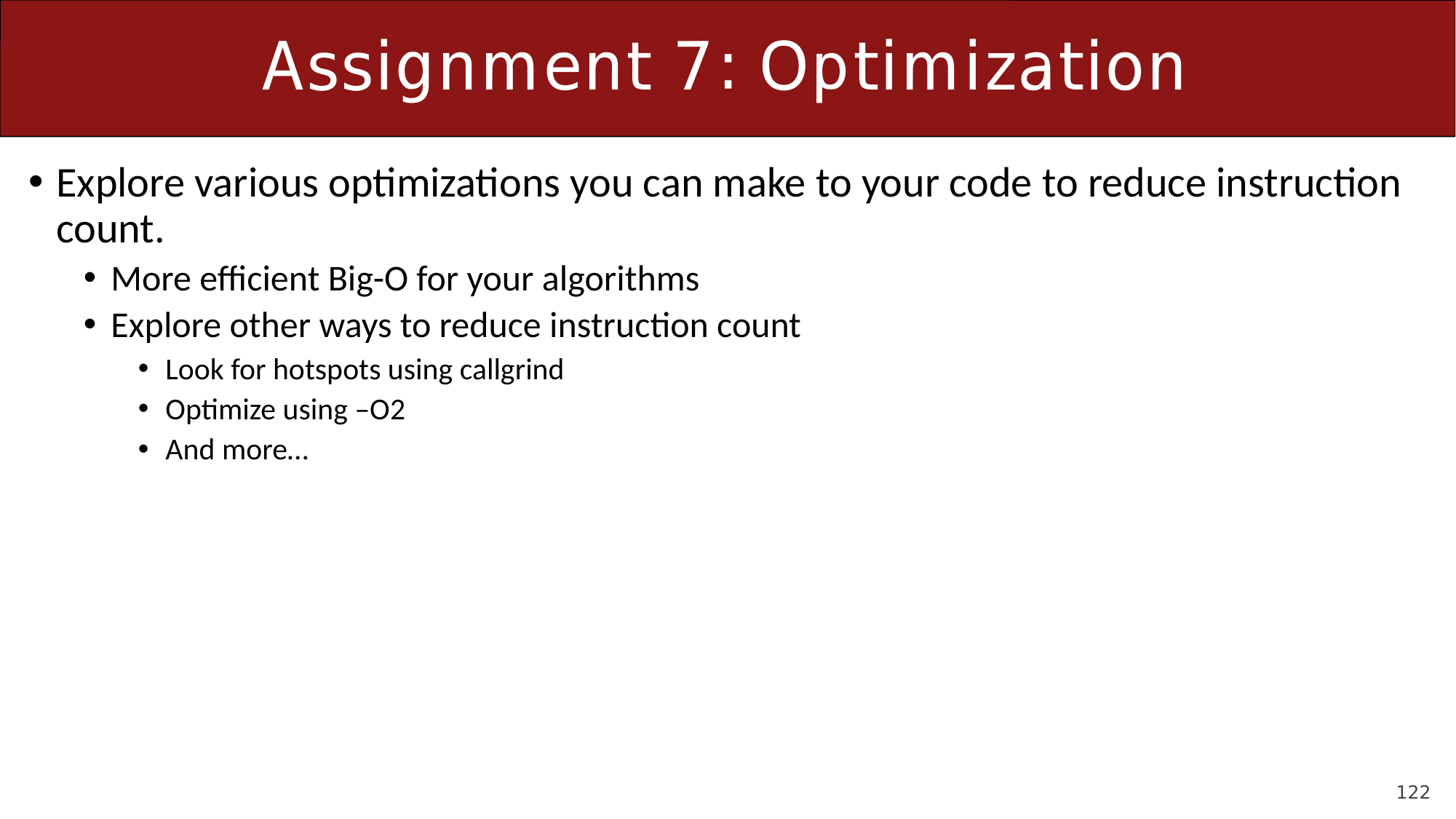

# Assignment 7: Optimization
Explore various optimizations you can make to your code to reduce instruction count.
More efficient Big-O for your algorithms
Explore other ways to reduce instruction count
Look for hotspots using callgrind
Optimize using –O2
And more…